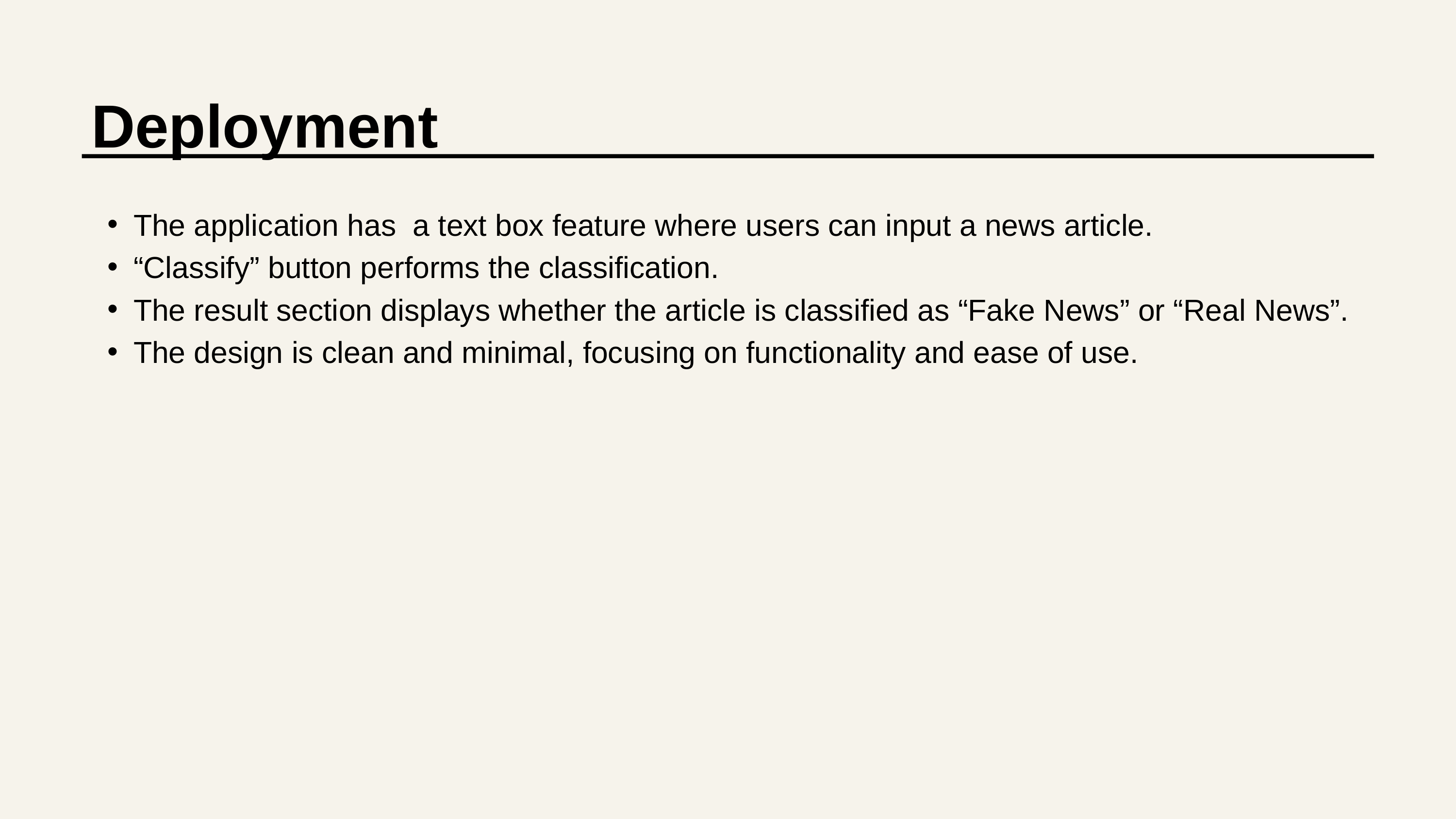

Deployment

The application has  a text box feature where users can input a news article.
“Classify” button performs the classification.
The result section displays whether the article is classified as “Fake News” or “Real News”.
The design is clean and minimal, focusing on functionality and ease of use.